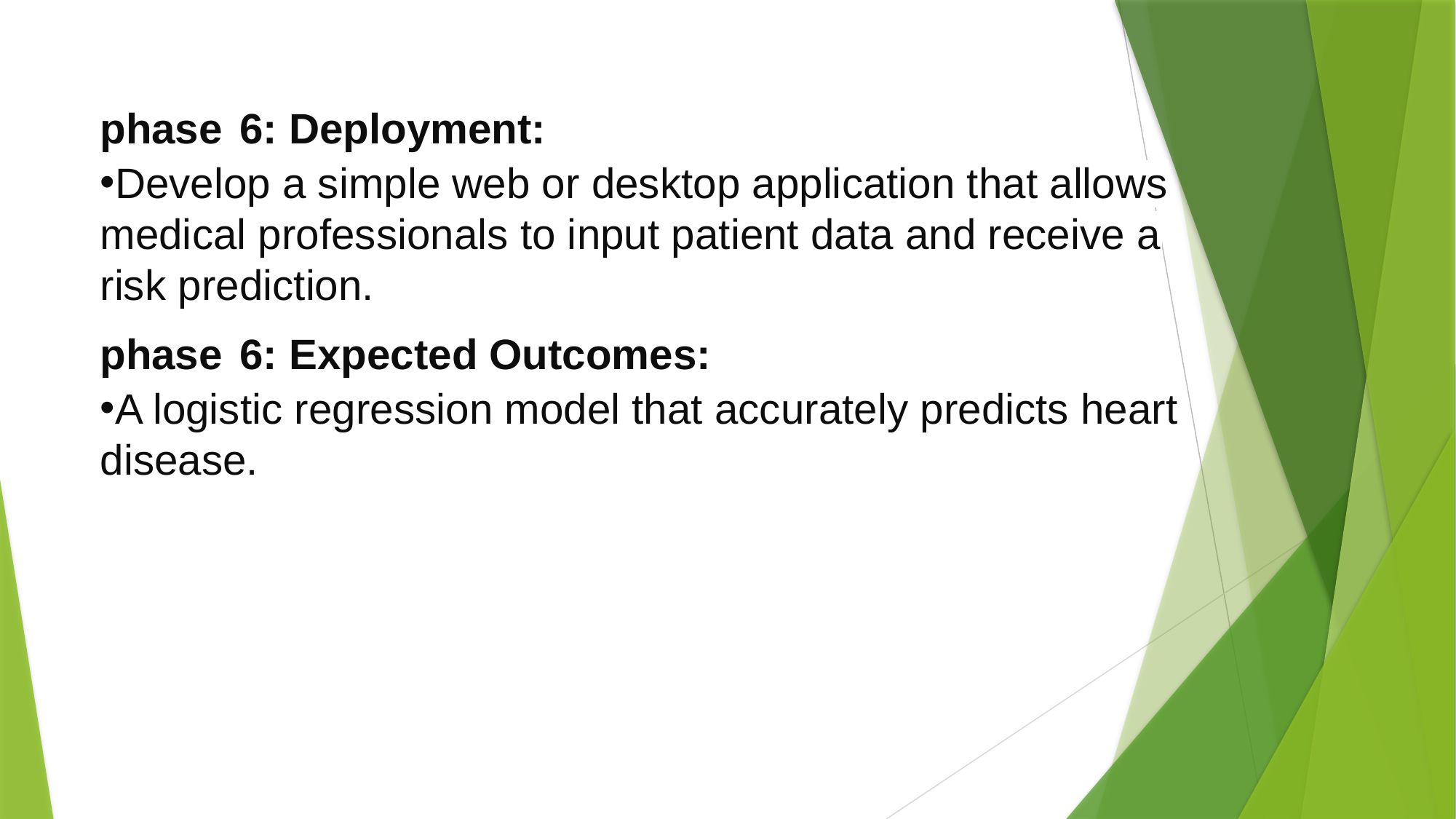

phase 6: Deployment:
Develop a simple web or desktop application that allows medical professionals to input patient data and receive a risk prediction.
phase 6: Expected Outcomes:
A logistic regression model that accurately predicts heart disease.